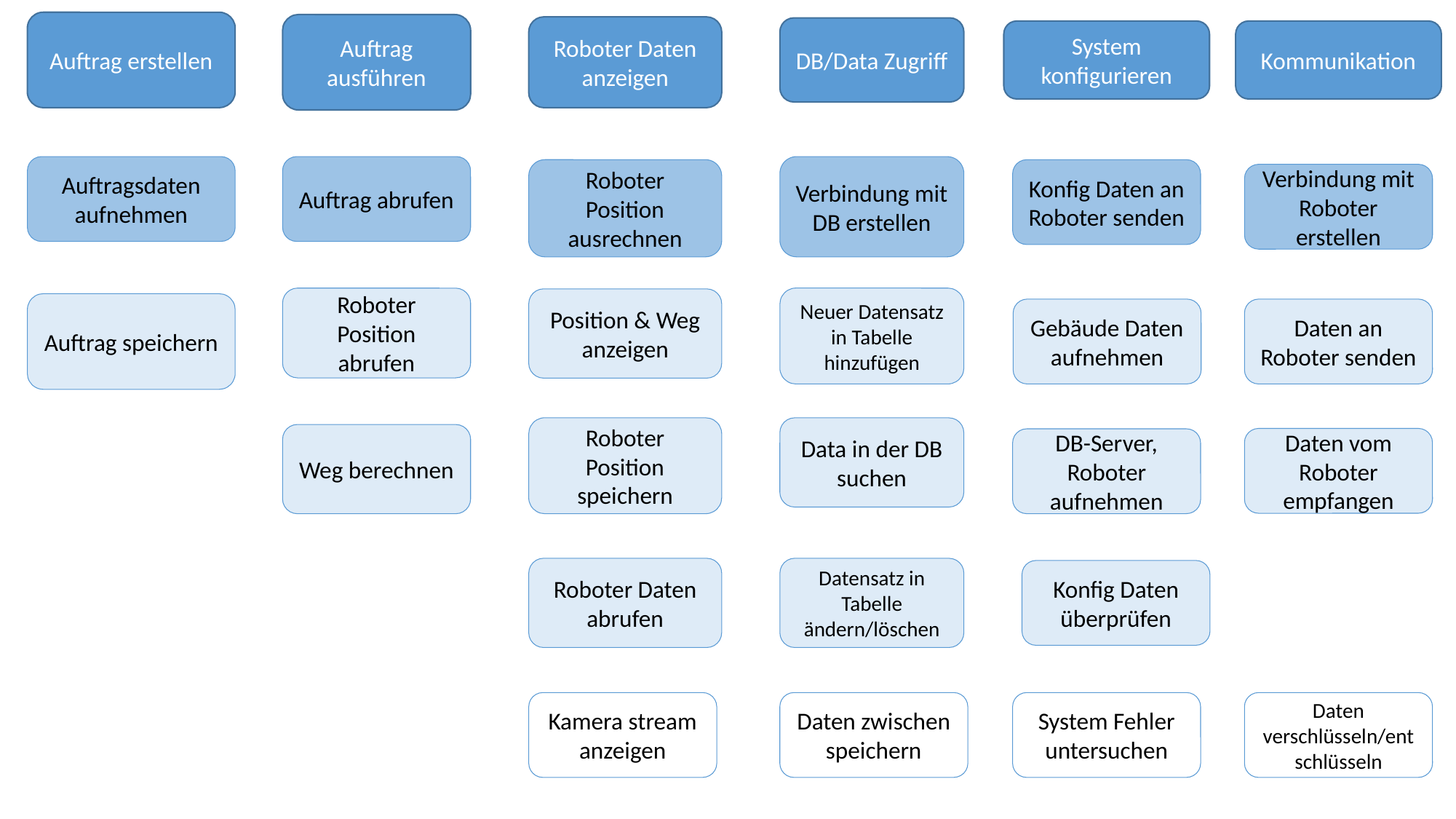

Auftrag erstellen
Auftrag ausführen
Roboter Daten anzeigen
DB/Data Zugriff
System konfigurieren
Kommunikation
Auftragsdaten aufnehmen
Auftrag abrufen
Verbindung mit DB erstellen
Roboter Position ausrechnen
Konfig Daten an Roboter senden
Verbindung mit Roboter erstellen
Roboter Position abrufen
Neuer Datensatz in Tabelle hinzufügen
Position & Weg anzeigen
Auftrag speichern
Gebäude Daten aufnehmen
Daten an Roboter senden
Roboter Position speichern
Data in der DB suchen
Weg berechnen
Daten vom Roboter empfangen
DB-Server, Roboter aufnehmen
Datensatz in Tabelle ändern/löschen
Roboter Daten abrufen
Konfig Daten überprüfen
Kamera stream anzeigen
Daten zwischen speichern
System Fehler untersuchen
Daten verschlüsseln/entschlüsseln